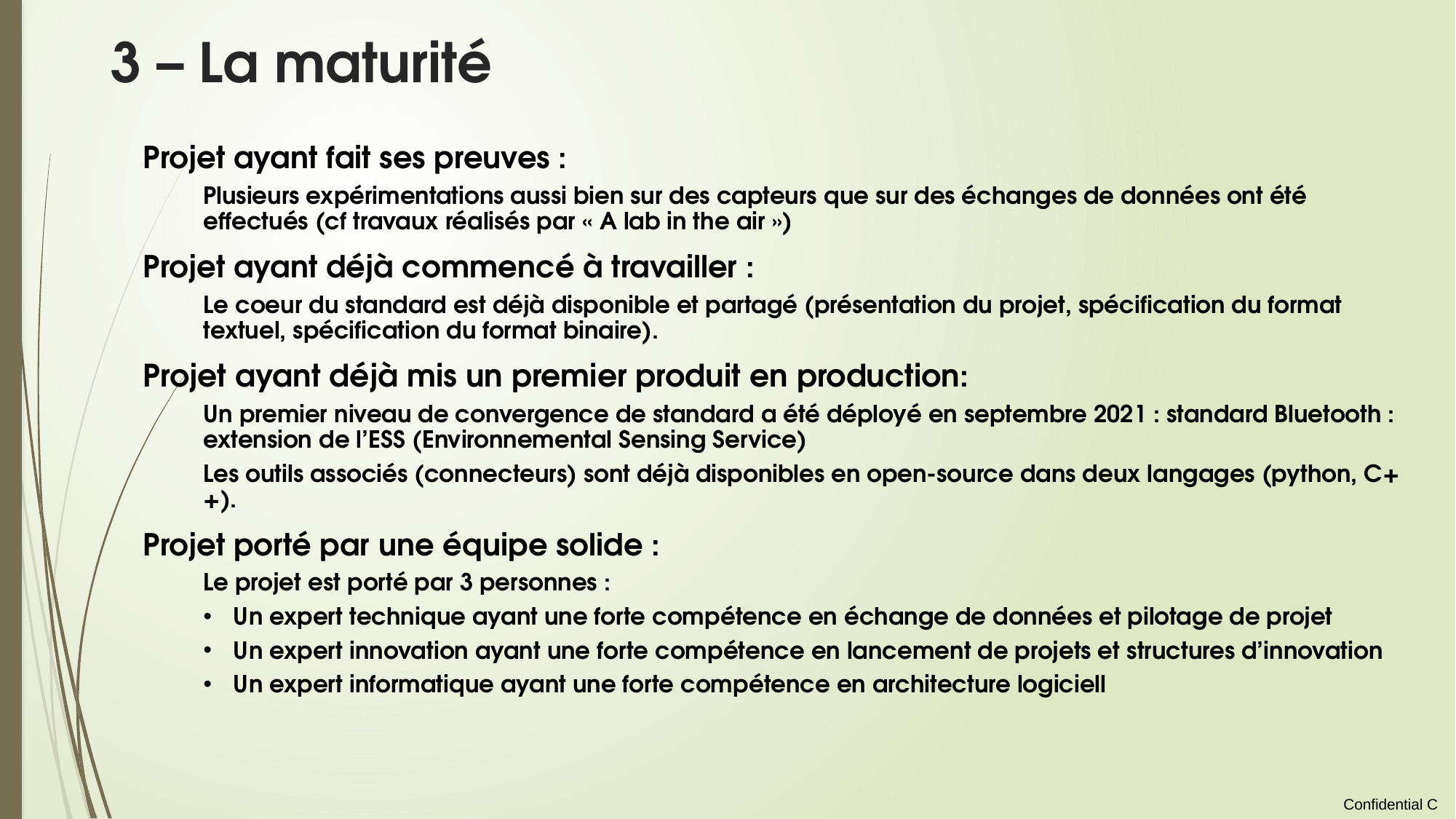

# 3 – La maturité
Projet ayant fait ses preuves :
Plusieurs expérimentations aussi bien sur des capteurs que sur des échanges de données ont été effectués (cf travaux réalisés par « A lab in the air »)
Projet ayant déjà commencé à travailler :
Le coeur du standard est déjà disponible et partagé (présentation du projet, spécification du format textuel, spécification du format binaire).
Projet ayant déjà mis un premier produit en production:
Un premier niveau de convergence de standard a été déployé en septembre 2021 : standard Bluetooth : extension de l’ESS (Environnemental Sensing Service)
Les outils associés (connecteurs) sont déjà disponibles en open-source dans deux langages (python, C++).
Projet porté par une équipe solide :
Le projet est porté par 3 personnes :
Un expert technique ayant une forte compétence en échange de données et pilotage de projet
Un expert innovation ayant une forte compétence en lancement de projets et structures d’innovation
Un expert informatique ayant une forte compétence en architecture logiciell